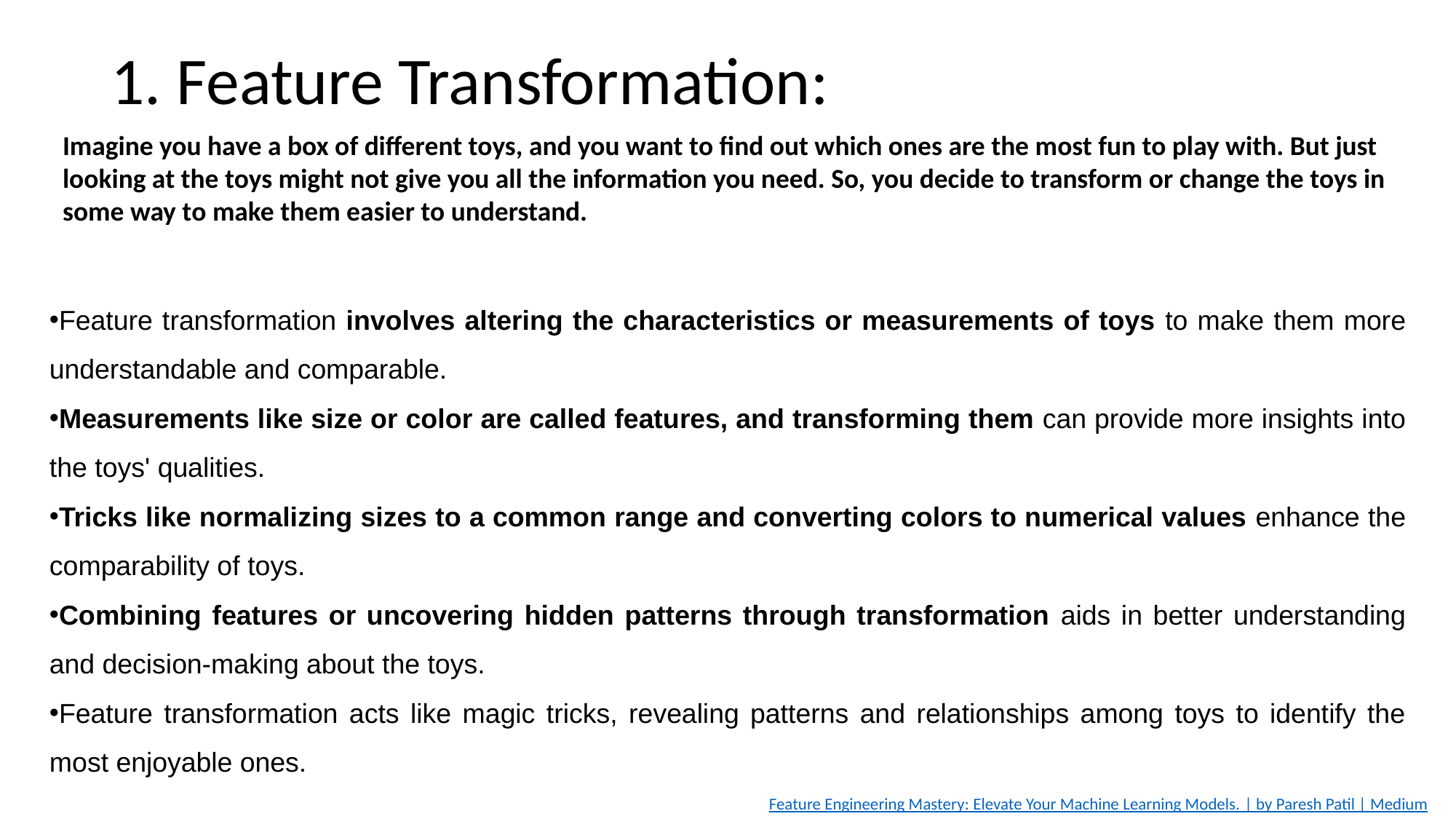

# 1. Feature Transformation:
Imagine you have a box of different toys, and you want to find out which ones are the most fun to play with. But just looking at the toys might not give you all the information you need. So, you decide to transform or change the toys in some way to make them easier to understand.
Feature transformation involves altering the characteristics or measurements of toys to make them more understandable and comparable.
Measurements like size or color are called features, and transforming them can provide more insights into the toys' qualities.
Tricks like normalizing sizes to a common range and converting colors to numerical values enhance the comparability of toys.
Combining features or uncovering hidden patterns through transformation aids in better understanding and decision-making about the toys.
Feature transformation acts like magic tricks, revealing patterns and relationships among toys to identify the most enjoyable ones.
Feature Engineering Mastery: Elevate Your Machine Learning Models. | by Paresh Patil | Medium